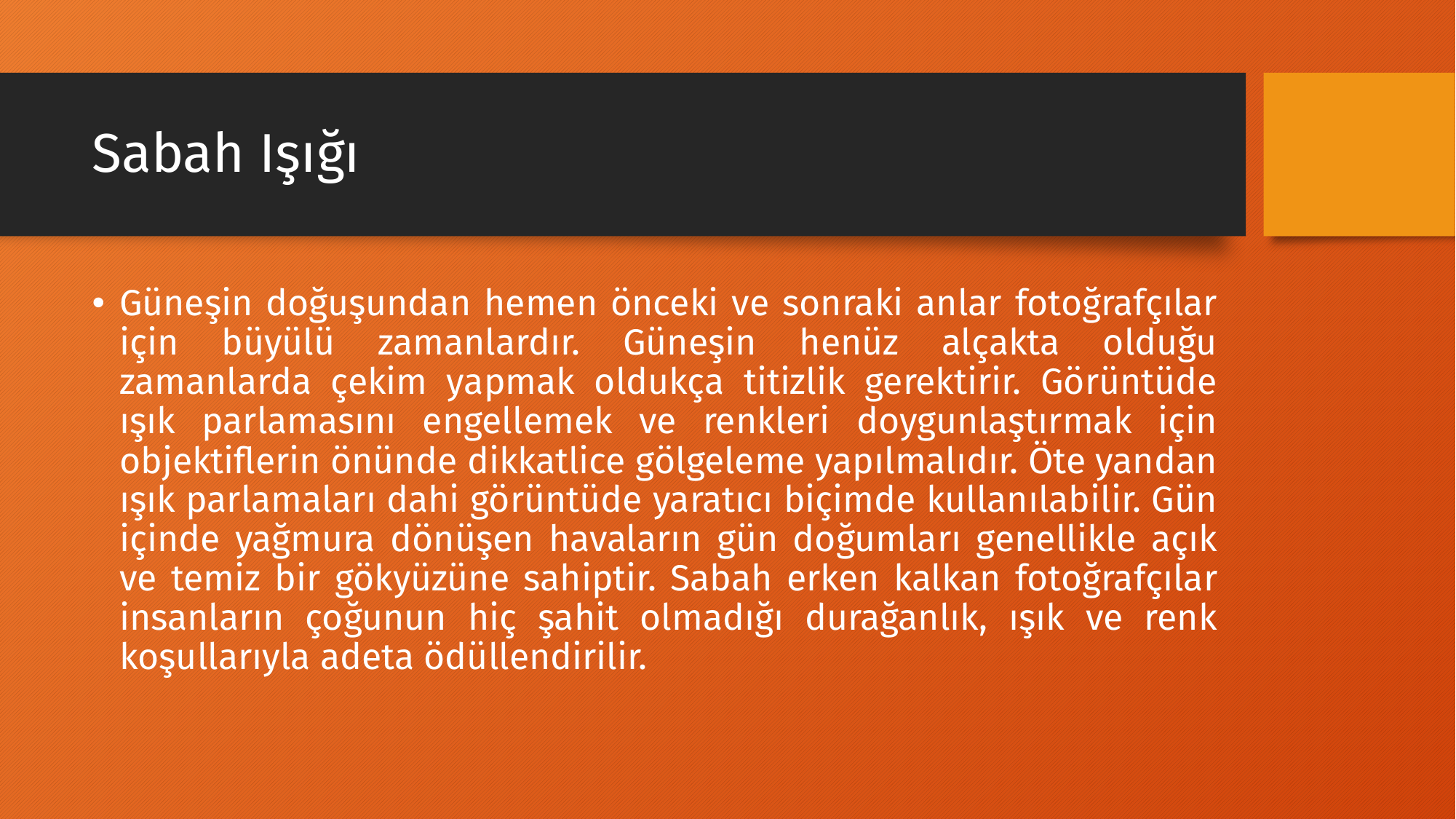

# Sabah Işığı
Güneşin doğuşundan hemen önceki ve sonraki anlar fotoğrafçılar için büyülü zamanlardır. Güneşin henüz alçakta olduğu zamanlarda çekim yapmak oldukça titizlik gerektirir. Görüntüde ışık parlamasını engellemek ve renkleri doygunlaştırmak için objektiflerin önünde dikkatlice gölgeleme yapılmalıdır. Öte yandan ışık parlamaları dahi görüntüde yaratıcı biçimde kullanılabilir. Gün içinde yağmura dönüşen havaların gün doğumları genellikle açık ve temiz bir gökyüzüne sahiptir. Sabah erken kalkan fotoğrafçılar insanların çoğunun hiç şahit olmadığı durağanlık, ışık ve renk koşullarıyla adeta ödüllendirilir.